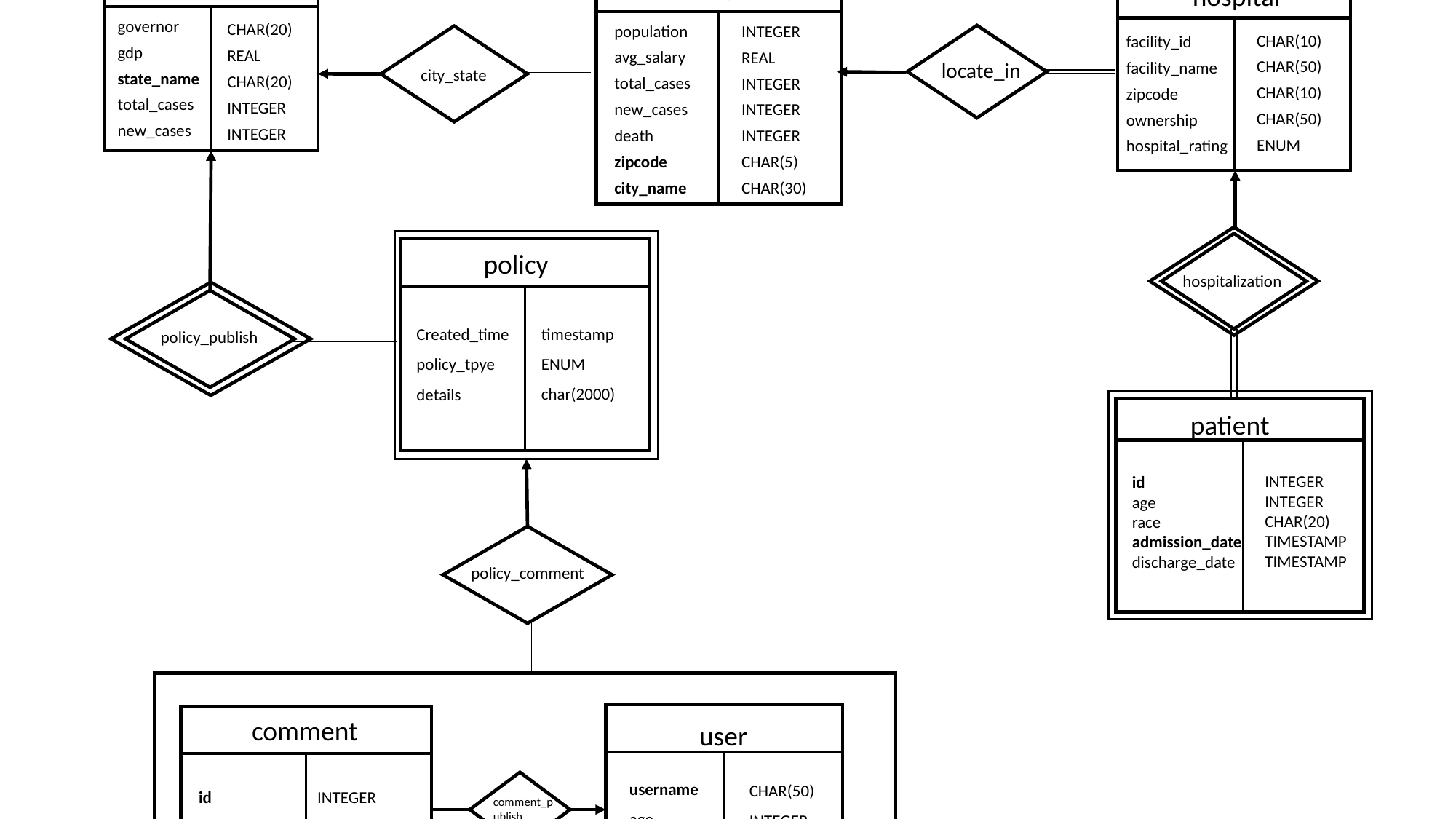

city
population
avg_salary
total_cases
new_cases
death
zipcode
city_name

INTEGER
REAL
INTEGER
INTEGER
INTEGER
CHAR(5)
CHAR(30)

hospital
CHAR(10)
CHAR(50)
CHAR(10)
CHAR(50)
ENUM
facility_id
facility_name
zipcode
ownership
hospital_rating

locate_in

hospitalization

policy
timestamp
ENUM
char(2000)
Created_time
policy_tpye
details

policy_publish

patient
INTEGER
INTEGER
CHAR(20)
TIMESTAMP
TIMESTAMP
id
age
race
admission_date
discharge_date

policy_comment
state

governor
gdp
state_name
total_cases
new_cases
CHAR(20)
REAL
CHAR(20)
INTEGER
INTEGER

city_state

user
username
age
gender
race
CHAR(50)
INTEGER
ENUM
ENUM

comment
id
created_time
attitude
details
INTEGER
TIMESTAMP
ENUM
CHAR(3000)

comment_publish